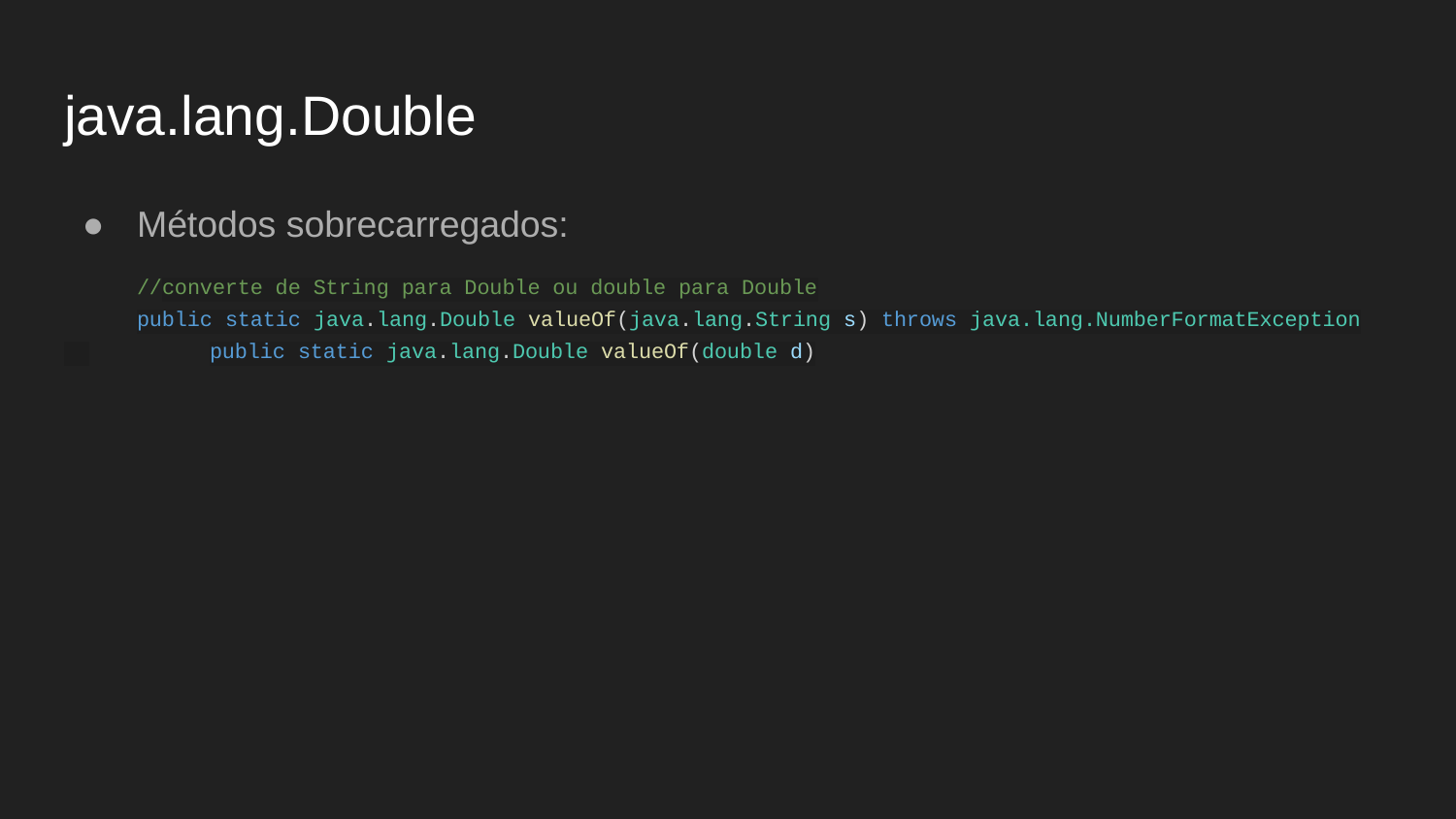

# java.lang.Double
Métodos sobrecarregados:
//converte de String para Double ou double para Double
public static java.lang.Double valueOf(java.lang.String s) throws java.lang.NumberFormatException
  	public static java.lang.Double valueOf(double d)